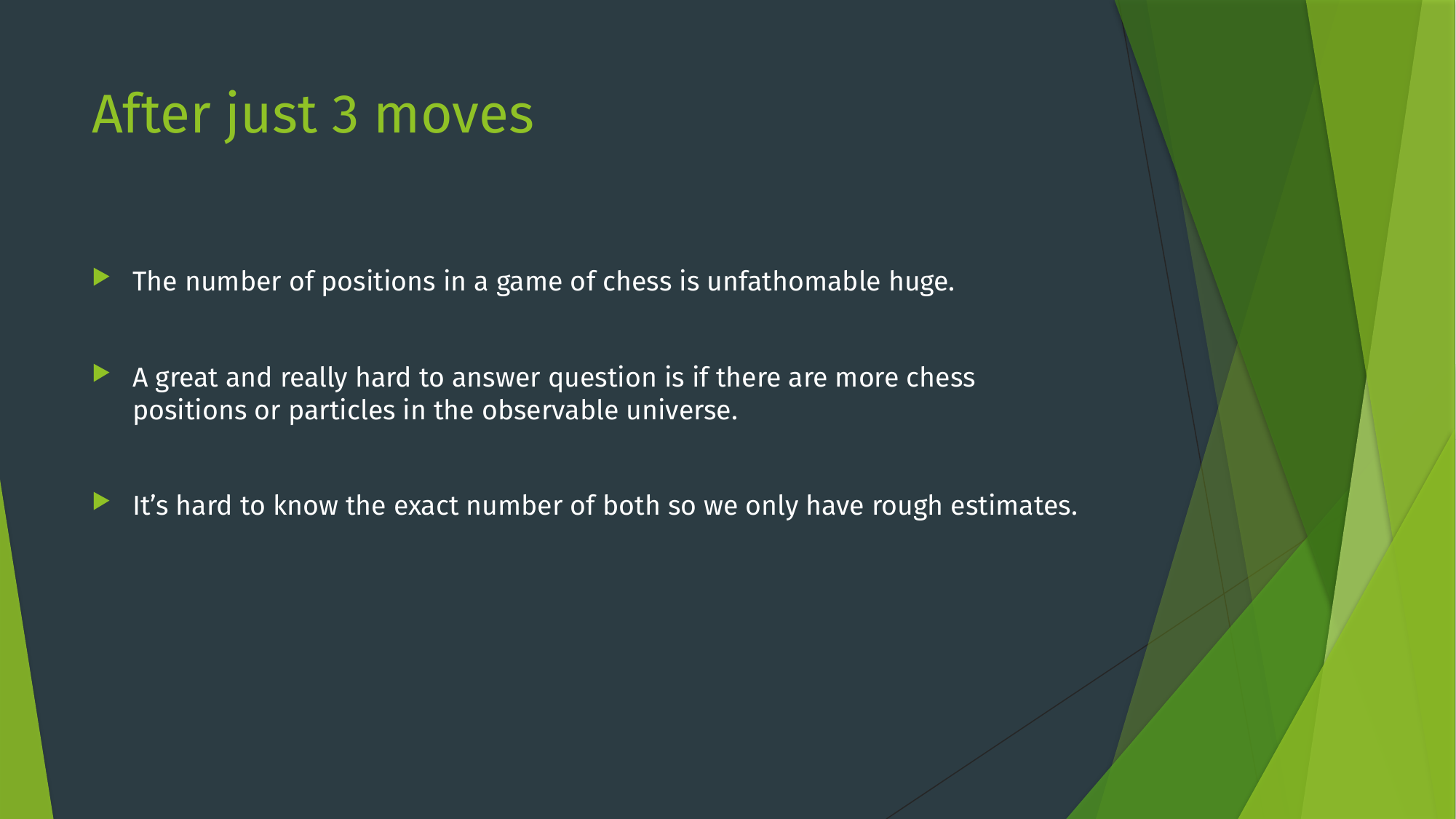

# After just 3 moves
The number of positions in a game of chess is unfathomable huge.

A great and really hard to answer question is if there are more chess positions or particles in the observable universe.

It’s hard to know the exact number of both so we only have rough estimates.